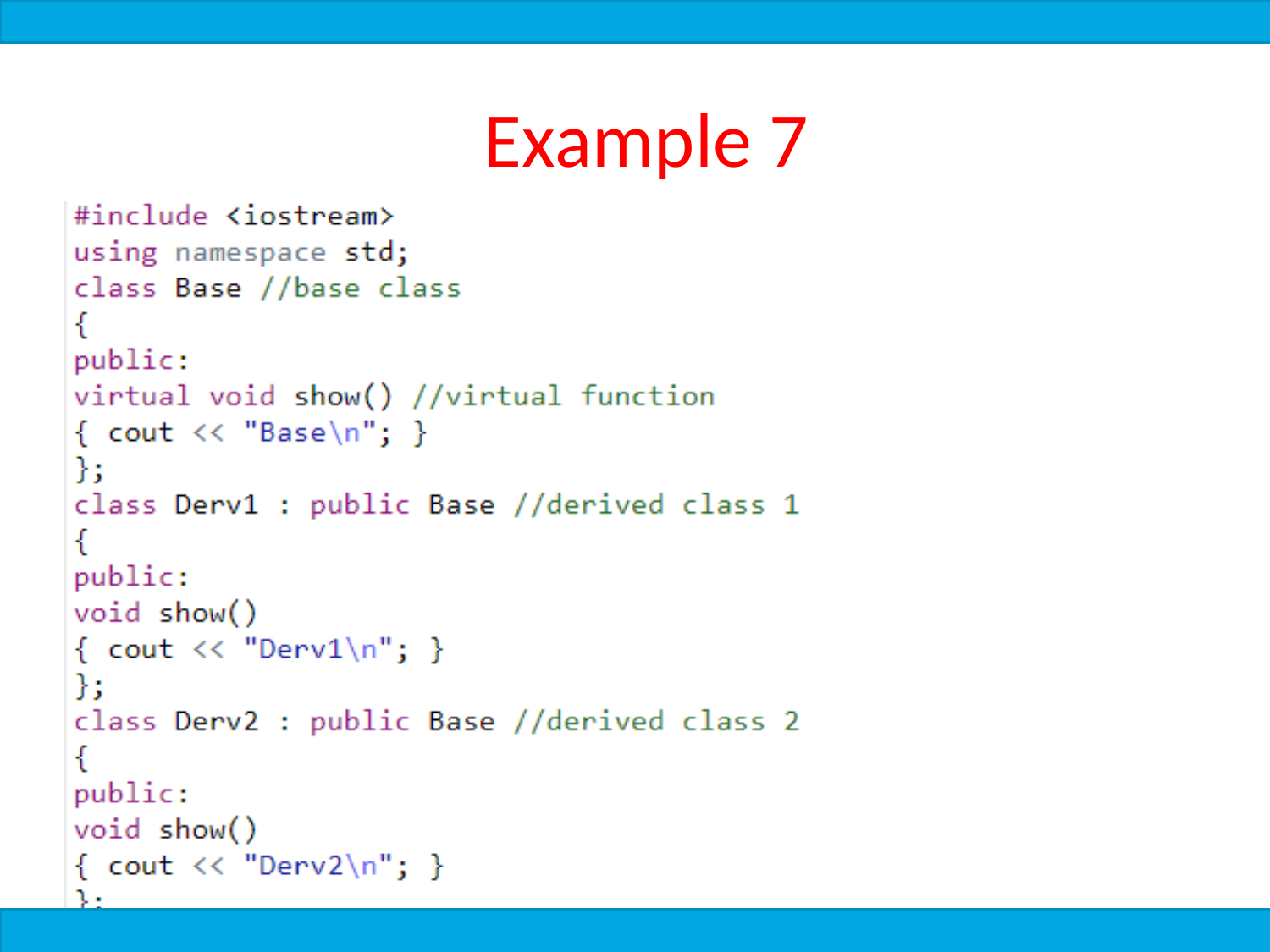

# Example 7
CS212  Object Oriented Programming in

C++ 	22